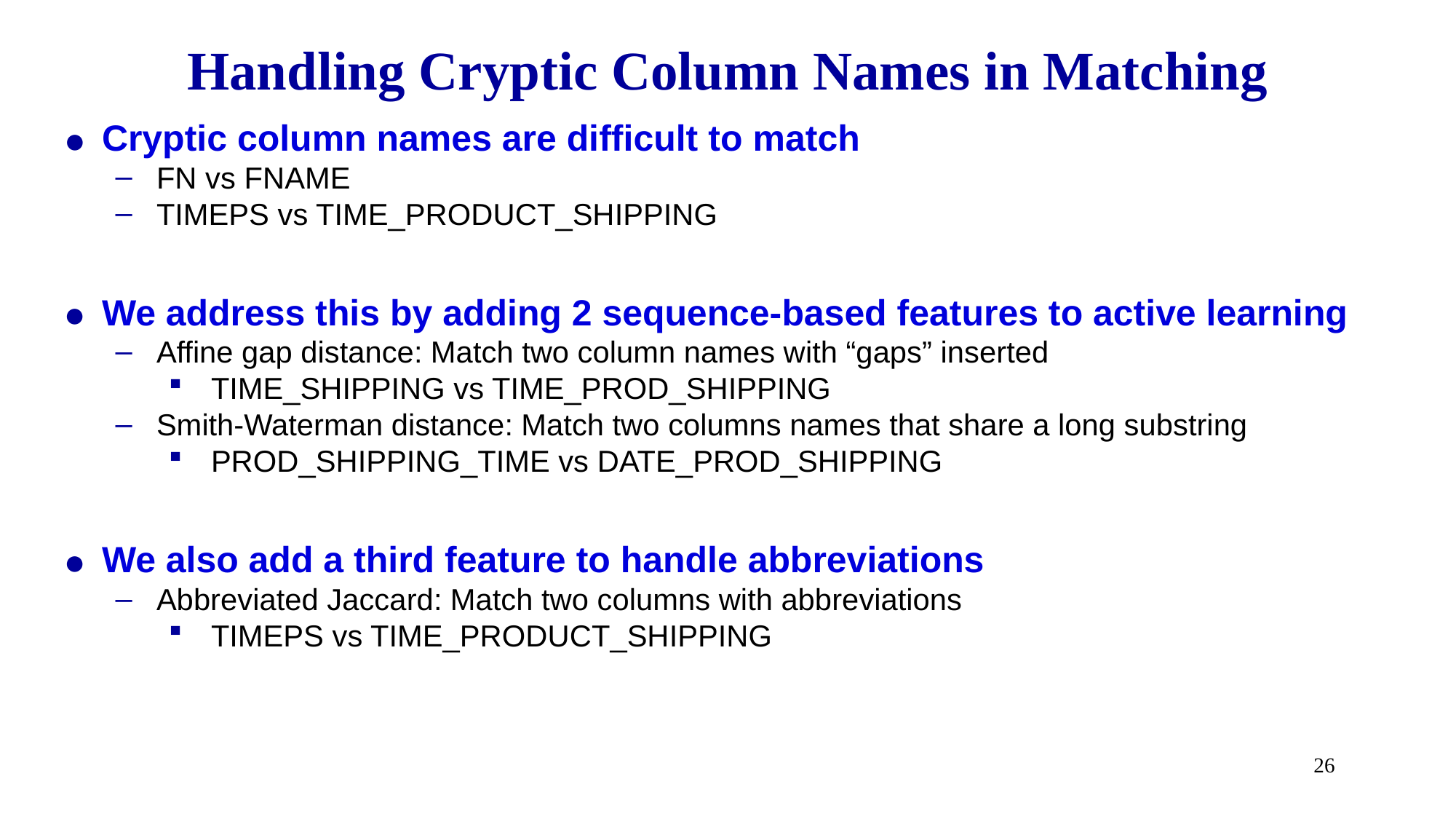

# Handling Cryptic Column Names in Matching
Cryptic column names are difficult to match
FN vs FNAME
TIMEPS vs TIME_PRODUCT_SHIPPING

We address this by adding 2 sequence-based features to active learning
Affine gap distance: Match two column names with “gaps” inserted
TIME_SHIPPING vs TIME_PROD_SHIPPING
Smith-Waterman distance: Match two columns names that share a long substring
PROD_SHIPPING_TIME vs DATE_PROD_SHIPPING

We also add a third feature to handle abbreviations
Abbreviated Jaccard: Match two columns with abbreviations
TIMEPS vs TIME_PRODUCT_SHIPPING

26